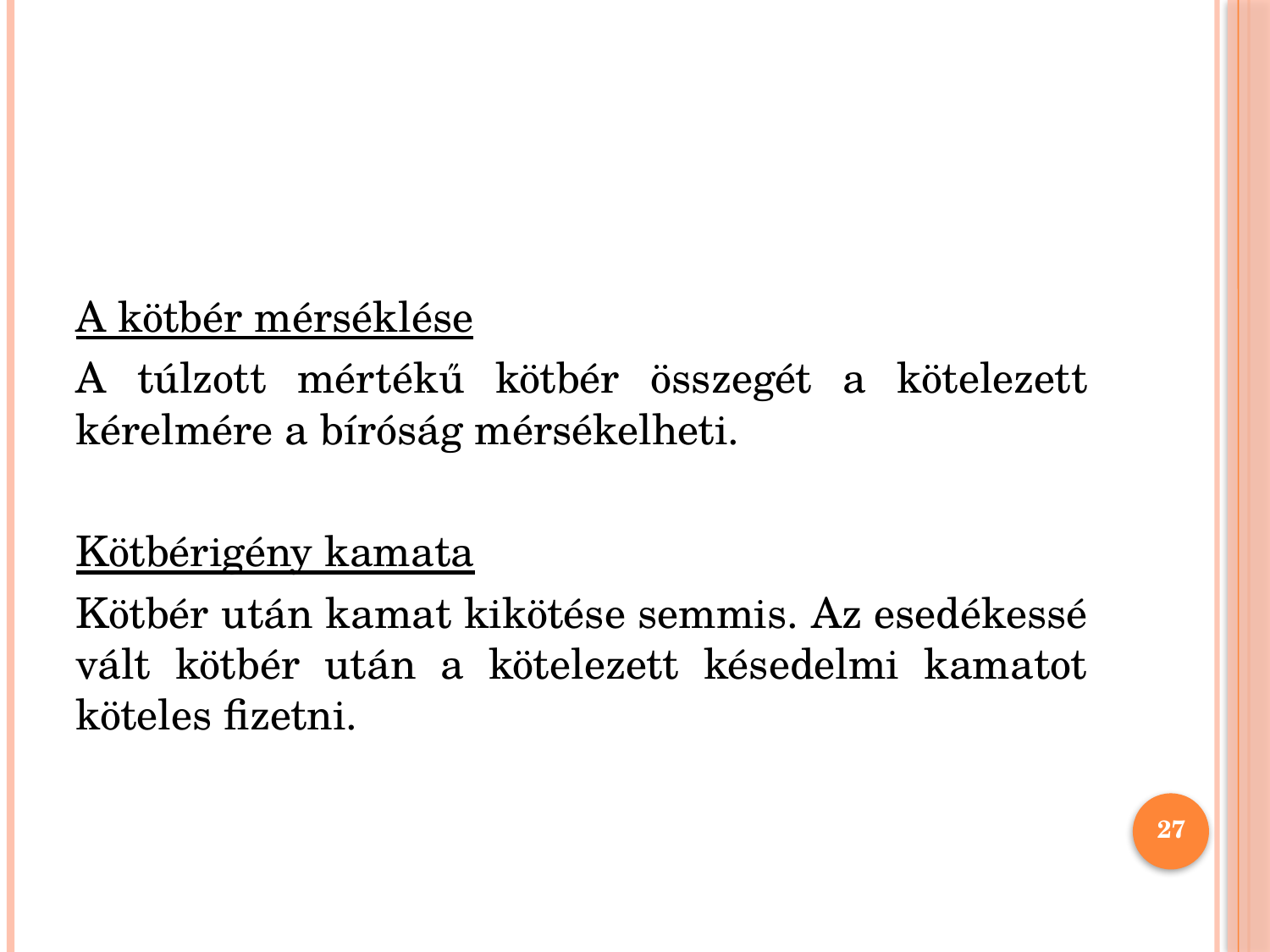

#

A kötbér mérséklése
A túlzott mértékű kötbér összegét a kötelezett kérelmére a bíróság mérsékelheti.

Kötbérigény kamata
Kötbér után kamat kikötése semmis. Az esedékessé vált kötbér után a kötelezett késedelmi kamatot köteles fizetni.

27